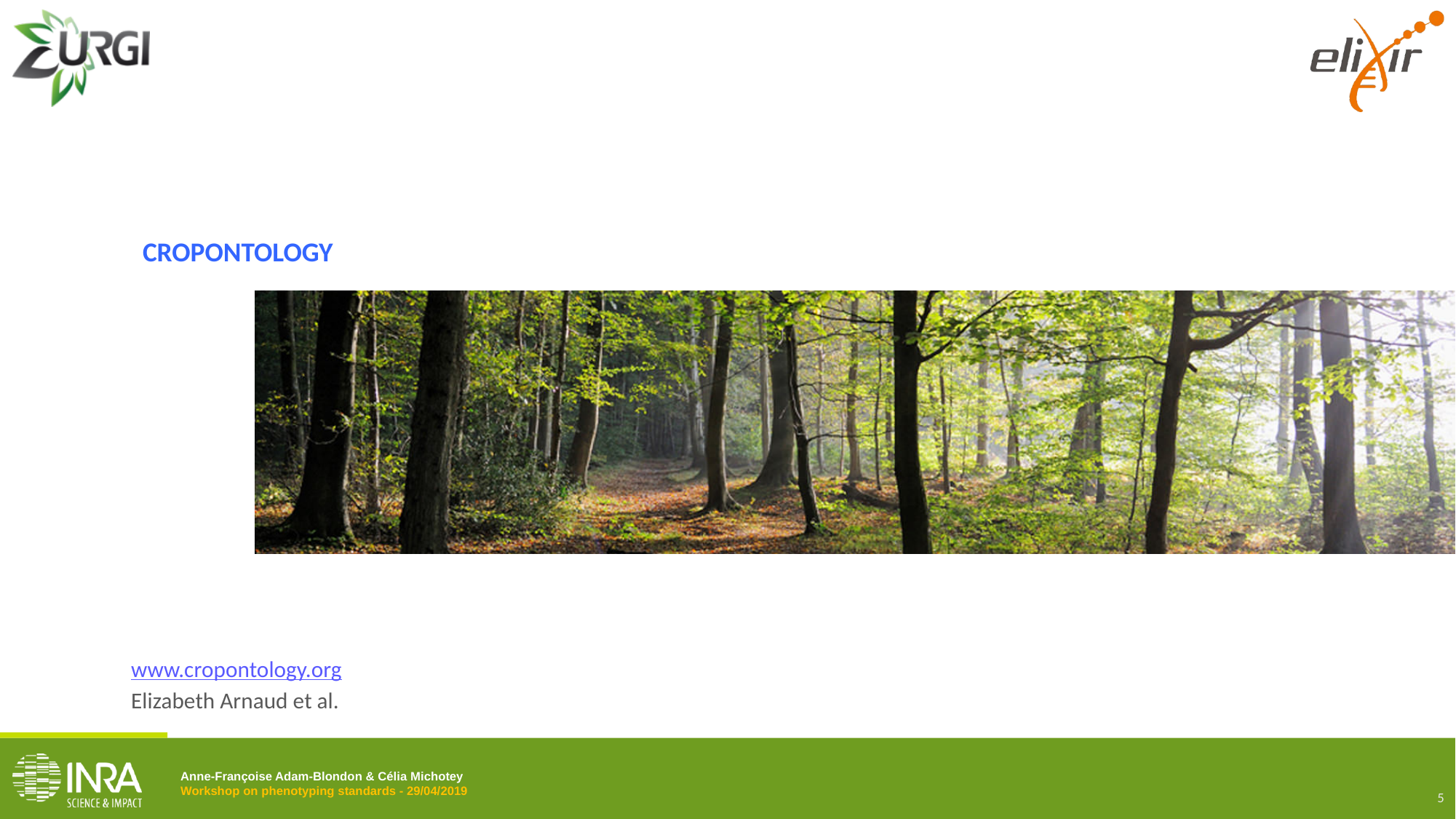

# CropOntology
www.cropontology.org
Elizabeth Arnaud et al.
5